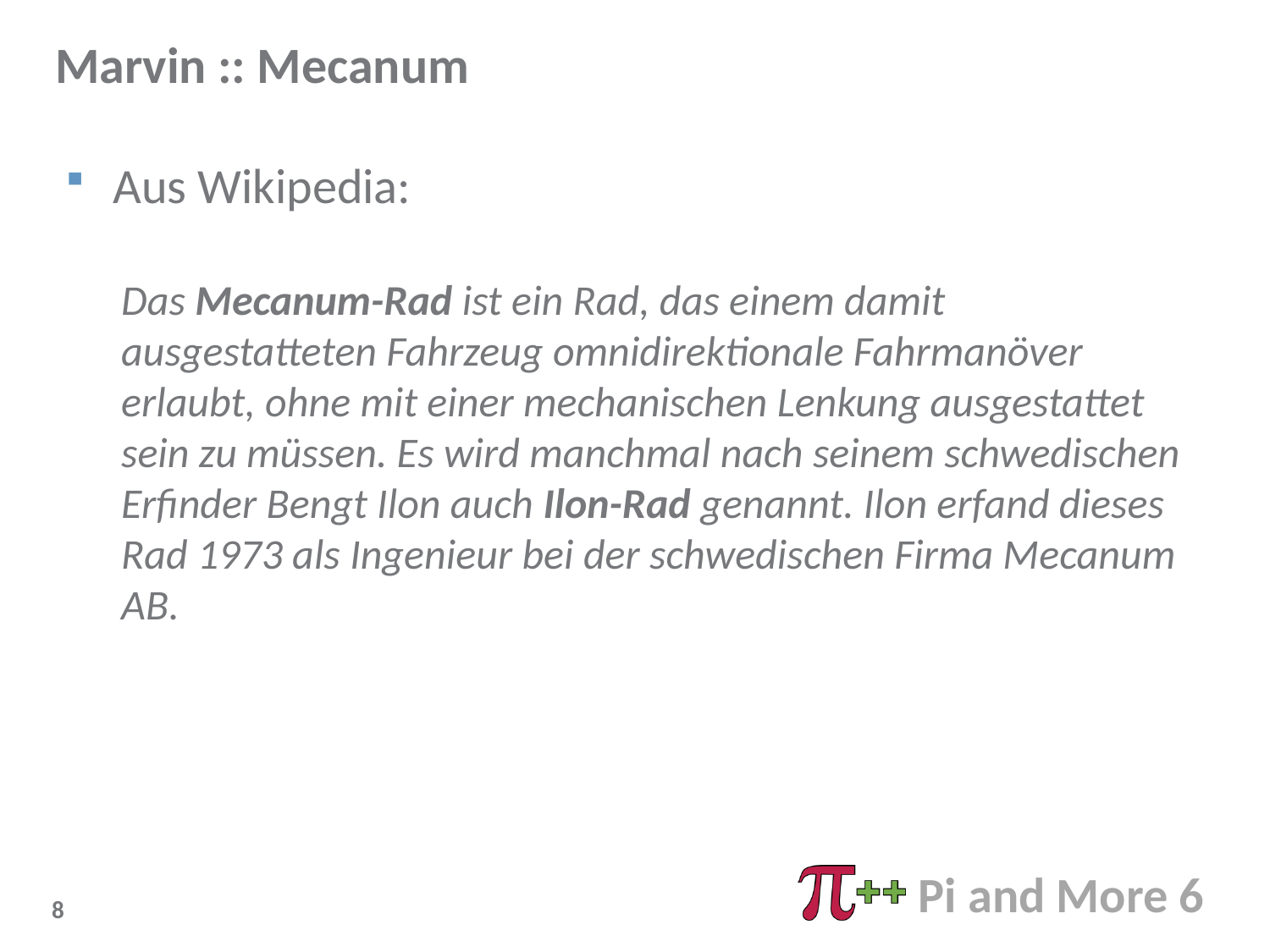

# Marvin :: Mecanum
Aus Wikipedia:
Das Mecanum-Rad ist ein Rad, das einem damit ausgestatteten Fahrzeug omnidirektionale Fahrmanöver erlaubt, ohne mit einer mechanischen Lenkung ausgestattet sein zu müssen. Es wird manchmal nach seinem schwedischen Erfinder Bengt Ilon auch Ilon-Rad genannt. Ilon erfand dieses Rad 1973 als Ingenieur bei der schwedischen Firma Mecanum AB.